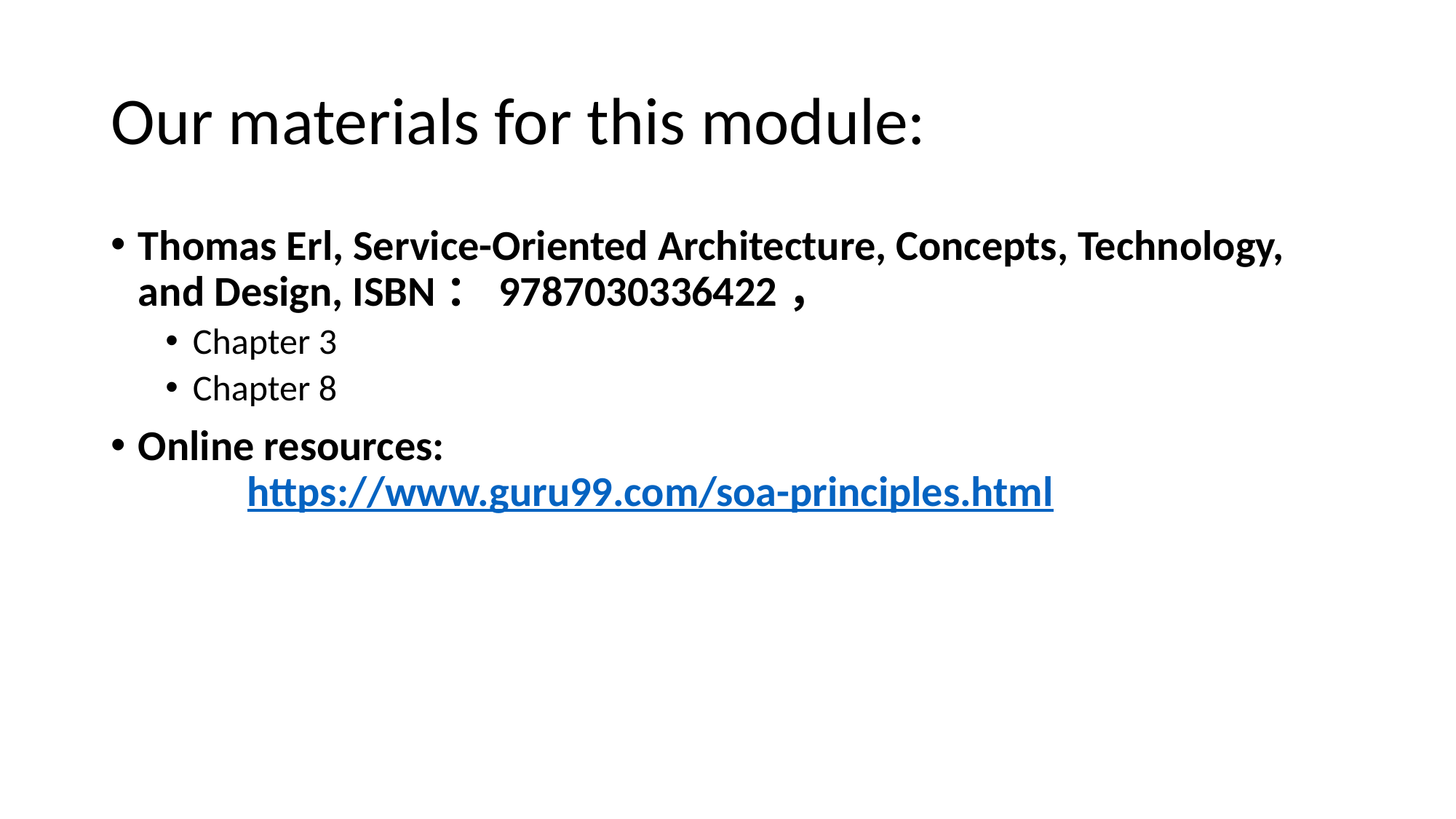

# Our materials for this module:
Thomas Erl, Service-Oriented Architecture, Concepts, Technology, and Design, ISBN：9787030336422，
Chapter 3
Chapter 8
Online resources:
	https://www.guru99.com/soa-principles.html